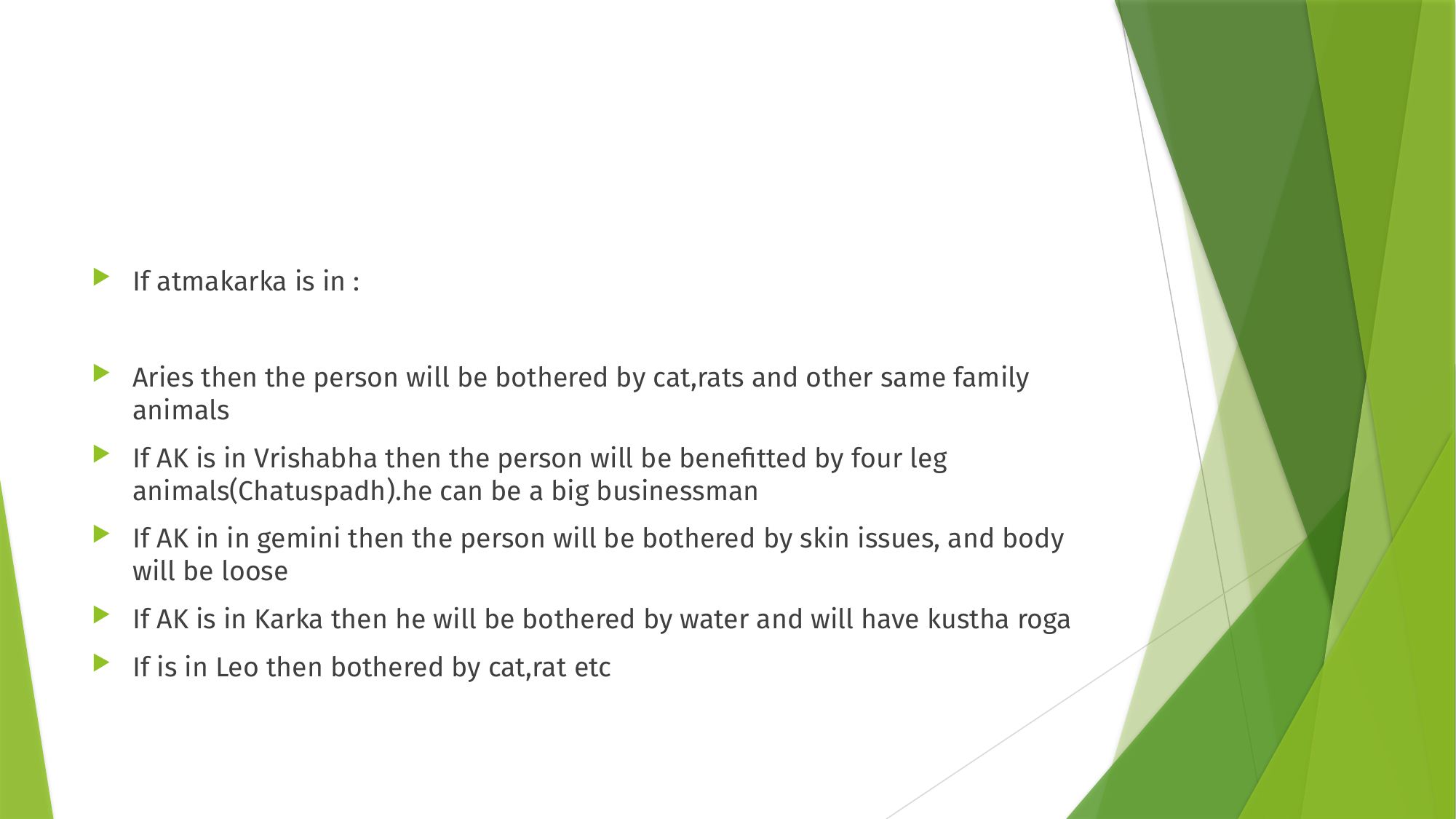

#
If atmakarka is in :

Aries then the person will be bothered by cat,rats and other same family animals
If AK is in Vrishabha then the person will be benefitted by four leg animals(Chatuspadh).he can be a big businessman
If AK in in gemini then the person will be bothered by skin issues, and body will be loose
If AK is in Karka then he will be bothered by water and will have kustha roga
If is in Leo then bothered by cat,rat etc